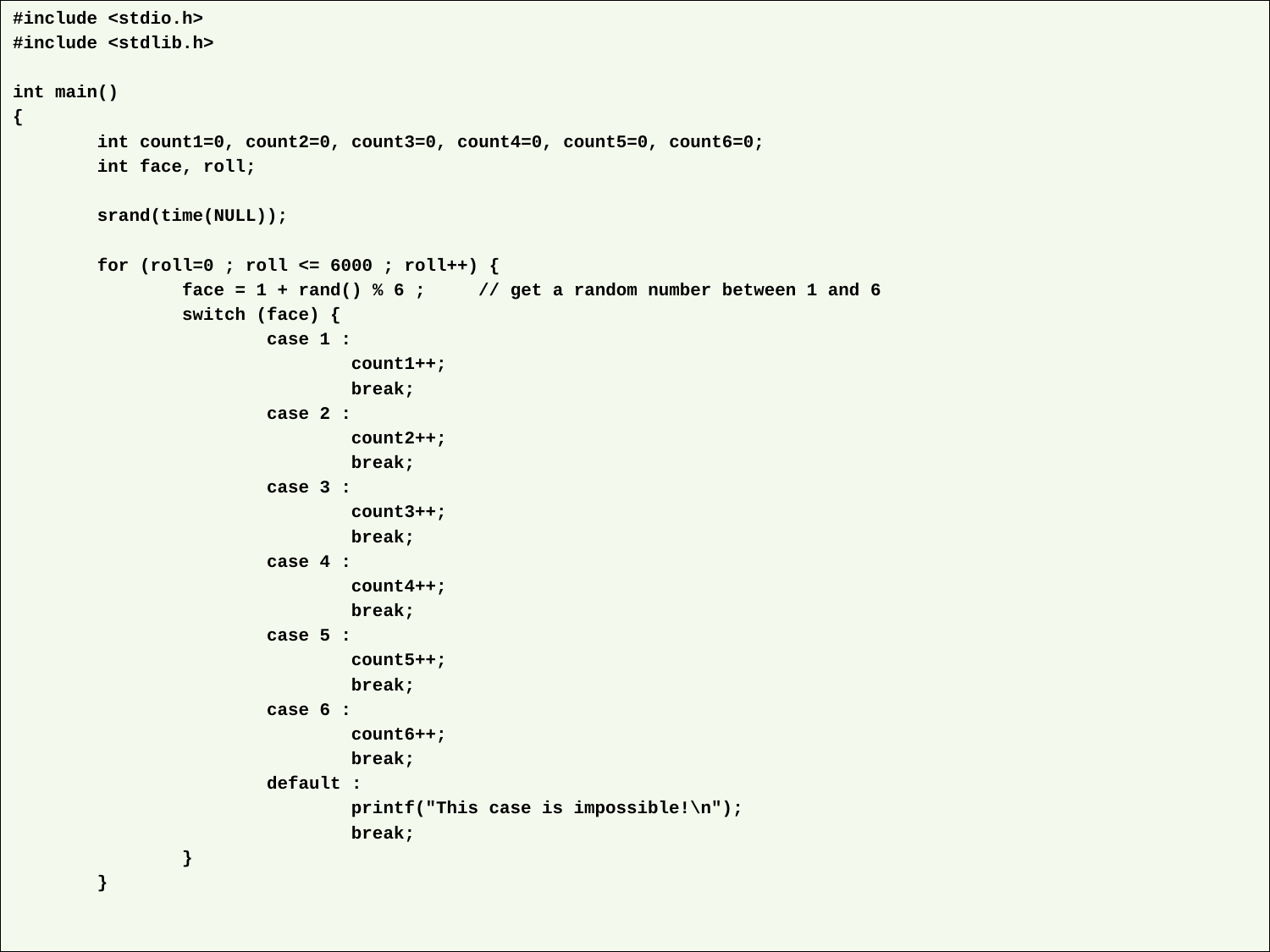

#include <stdio.h>
#include <stdlib.h>

int main()
{
        int count1=0, count2=0, count3=0, count4=0, count5=0, count6=0;
        int face, roll;

        srand(time(NULL));

        for (roll=0 ; roll <= 6000 ; roll++) {
                face = 1 + rand() % 6 ;     // get a random number between 1 and 6
                switch (face) {
                        case 1 :
                                count1++;
                                break;
                        case 2 :
                                count2++;
                                break;
                        case 3 :
                                count3++;
                                break;
                        case 4 :
                                count4++;
                                break;
                        case 5 :
                                count5++;
                                break;
                        case 6 :
                                count6++;
                                break;
                        default :
                                printf("This case is impossible!\n");
                                break;
                }
        }